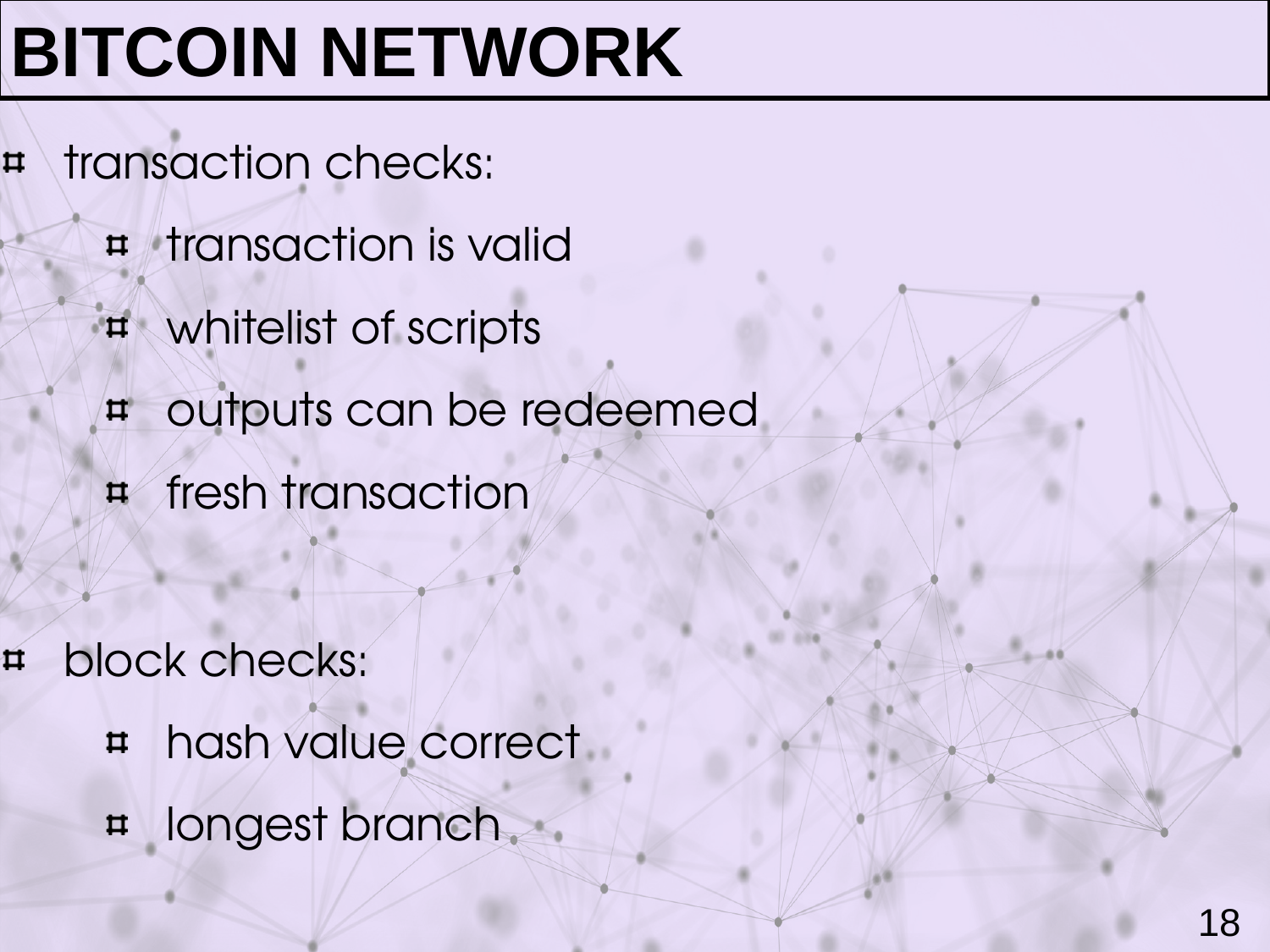

Bitcoin network
transaction checks:
transaction is valid
whitelist of scripts
outputs can be redeemed
fresh transaction
block checks:
hash value correct
longest branch
18